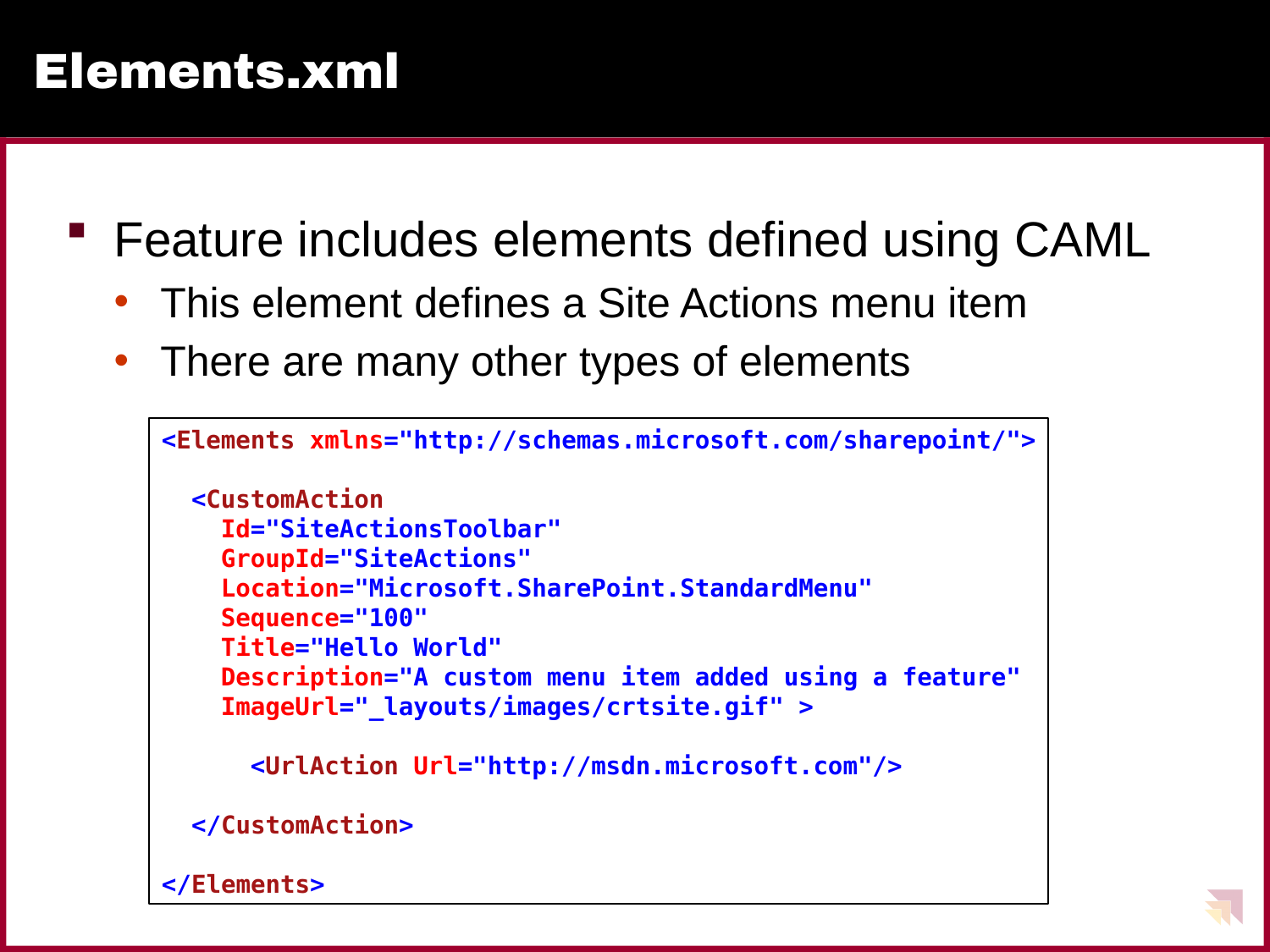

# Elements.xml
Feature includes elements defined using CAML
This element defines a Site Actions menu item
There are many other types of elements
<Elements xmlns="http://schemas.microsoft.com/sharepoint/">

  <CustomAction
    Id="SiteActionsToolbar"
    GroupId="SiteActions"
    Location="Microsoft.SharePoint.StandardMenu"
    Sequence="100"
    Title="Hello World"
    Description="A custom menu item added using a feature"
    ImageUrl="_layouts/images/crtsite.gif" >

      <UrlAction Url="http://msdn.microsoft.com"/>

  </CustomAction>

</Elements>